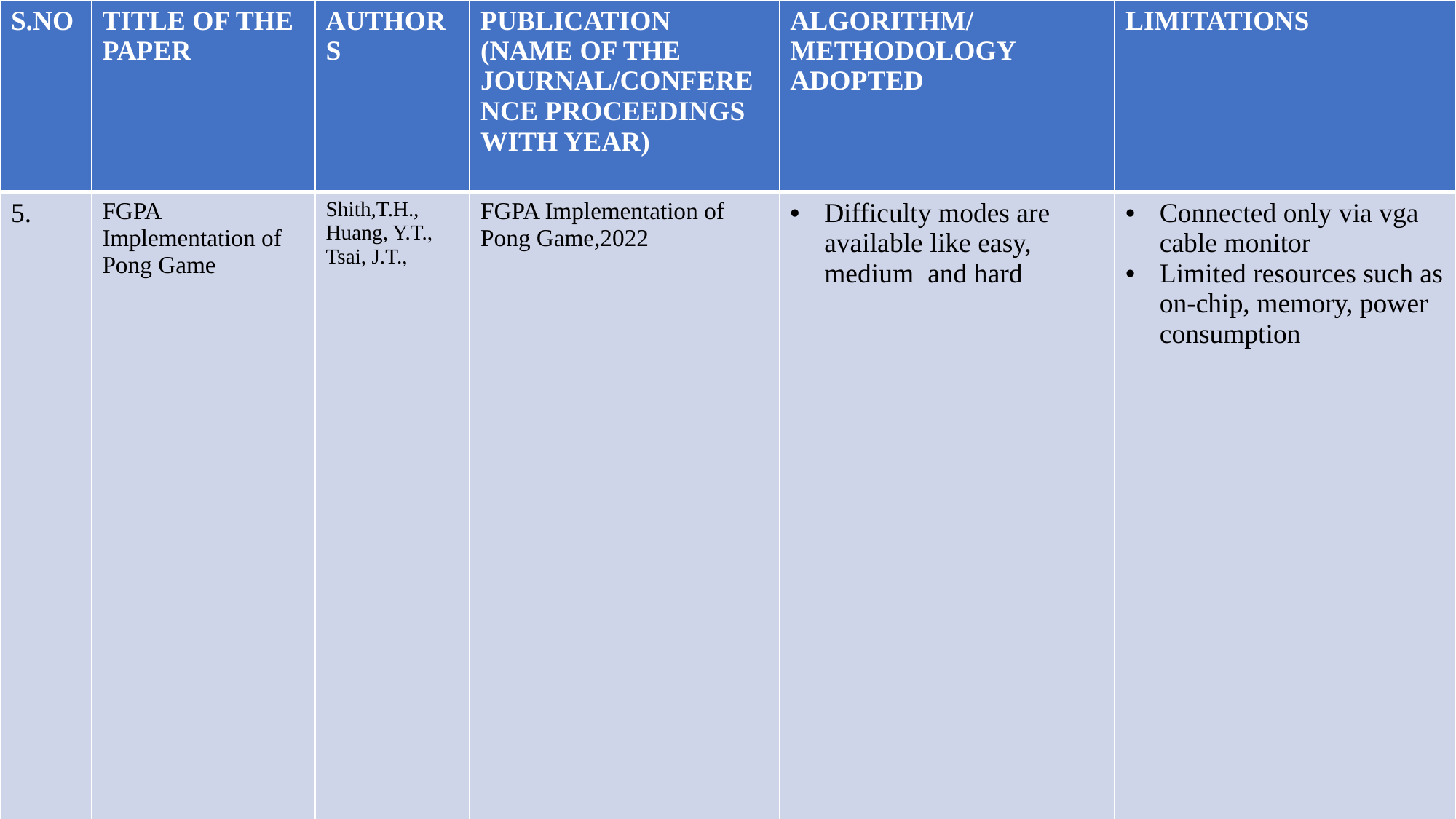

| S.NO | TITLE OF THE PAPER | AUTHORS | PUBLICATION (NAME OF THE JOURNAL/CONFERENCE PROCEEDINGS WITH YEAR) | ALGORITHM/METHODOLOGY ADOPTED | LIMITATIONS |
| --- | --- | --- | --- | --- | --- |
| 5. | FGPA Implementation of Pong Game | Shith,T.H., Huang, Y.T., Tsai, J.T., | FGPA Implementation of Pong Game,2022 | Difficulty modes are available like easy, medium and hard | Connected only via vga cable monitor Limited resources such as on-chip, memory, power consumption |
#
06/02/2023